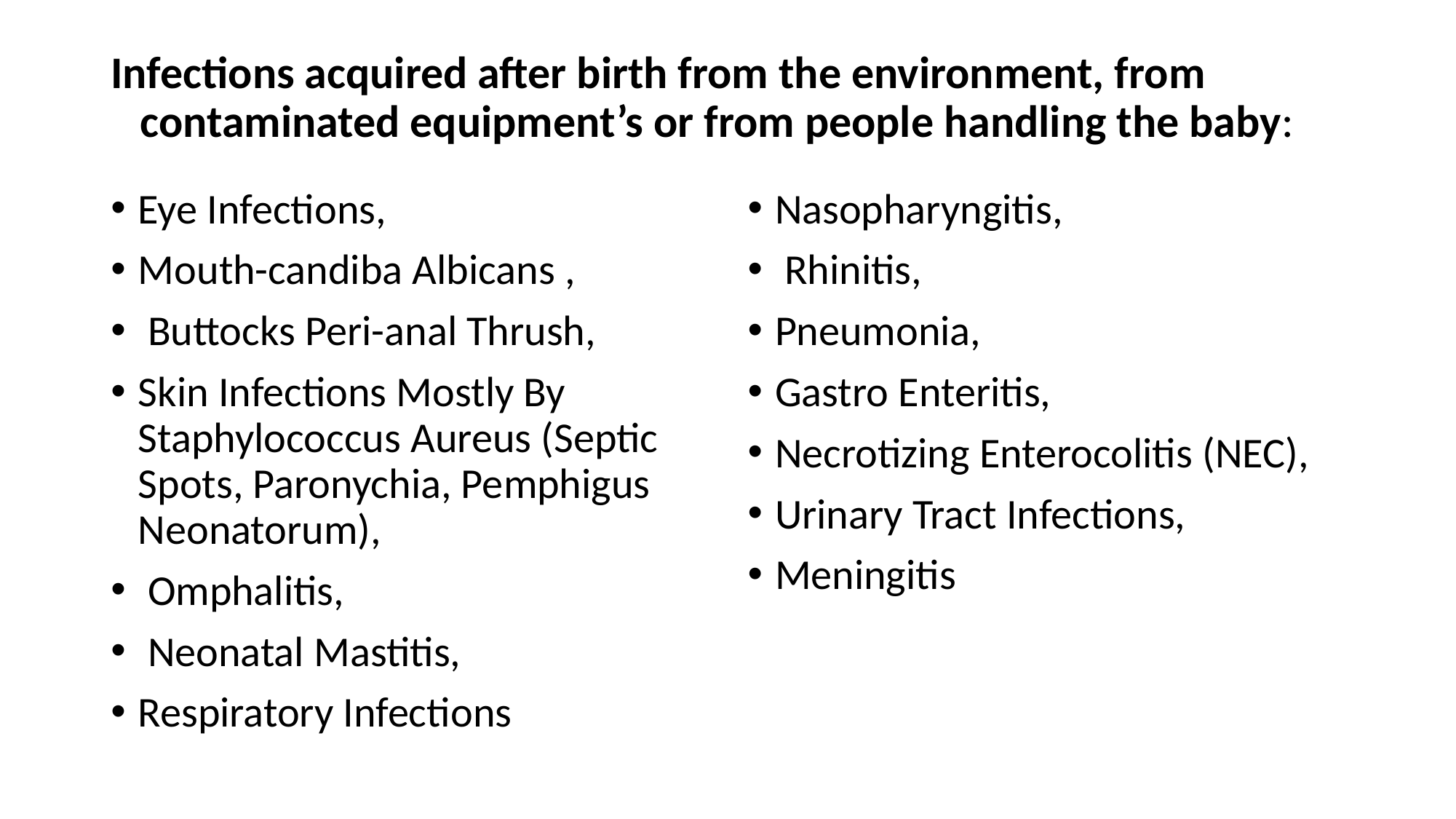

# Infections acquired after birth from the environment, from contaminated equipment’s or from people handling the baby:
Eye Infections,
Mouth-candiba Albicans ,
 Buttocks Peri-anal Thrush,
Skin Infections Mostly By Staphylococcus Aureus (Septic Spots, Paronychia, Pemphigus Neonatorum),
 Omphalitis,
 Neonatal Mastitis,
Respiratory Infections
Nasopharyngitis,
 Rhinitis,
Pneumonia,
Gastro Enteritis,
Necrotizing Enterocolitis (NEC),
Urinary Tract Infections,
Meningitis